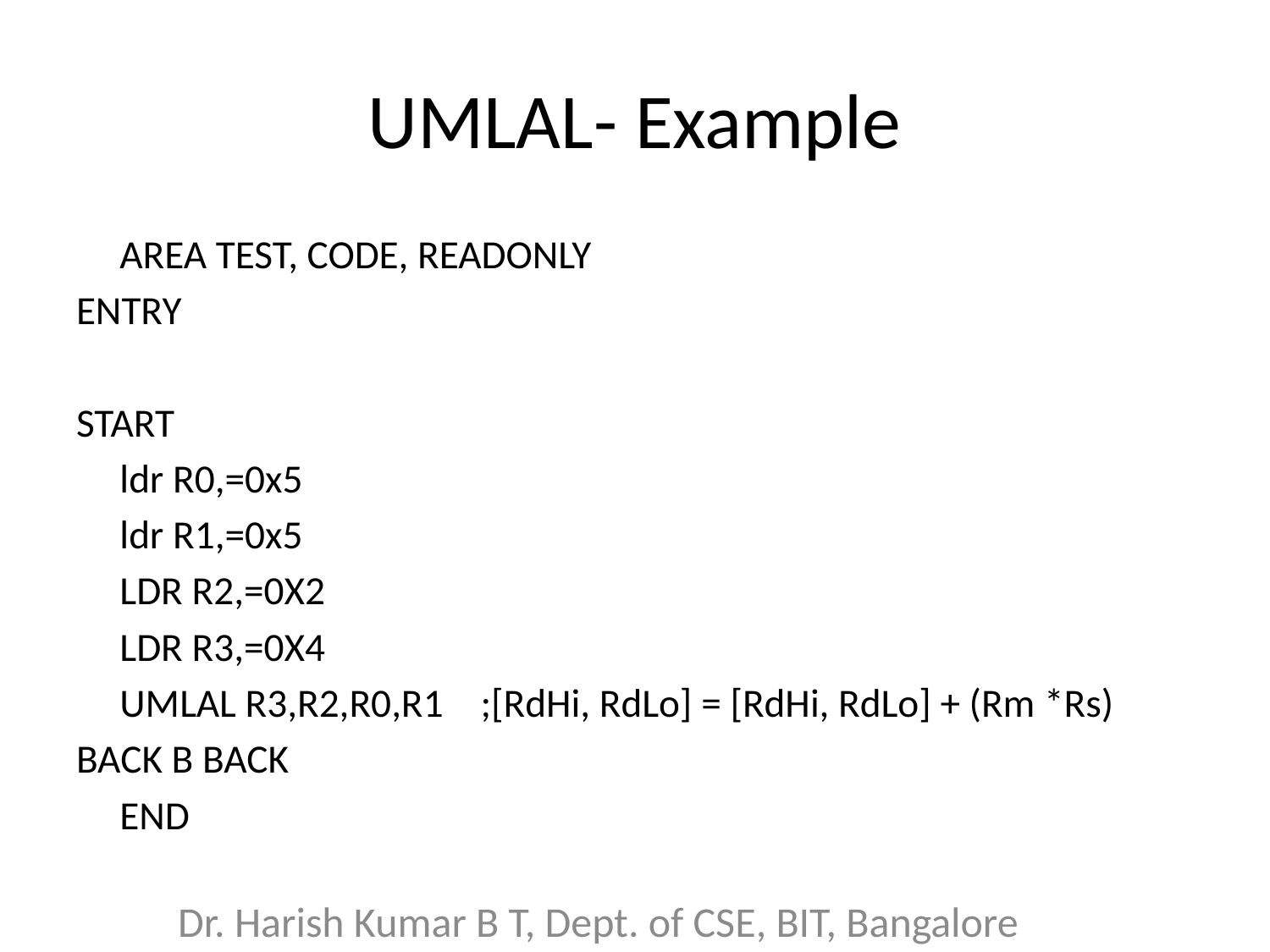

# UMLAL- Example
	AREA TEST, CODE, READONLY
ENTRY

START
	ldr R0,=0x5
	ldr R1,=0x5
	LDR R2,=0X2
	LDR R3,=0X4
	UMLAL R3,R2,R0,R1  	;[RdHi, RdLo] = [RdHi, RdLo] + (Rm *Rs)
BACK B BACK
	END